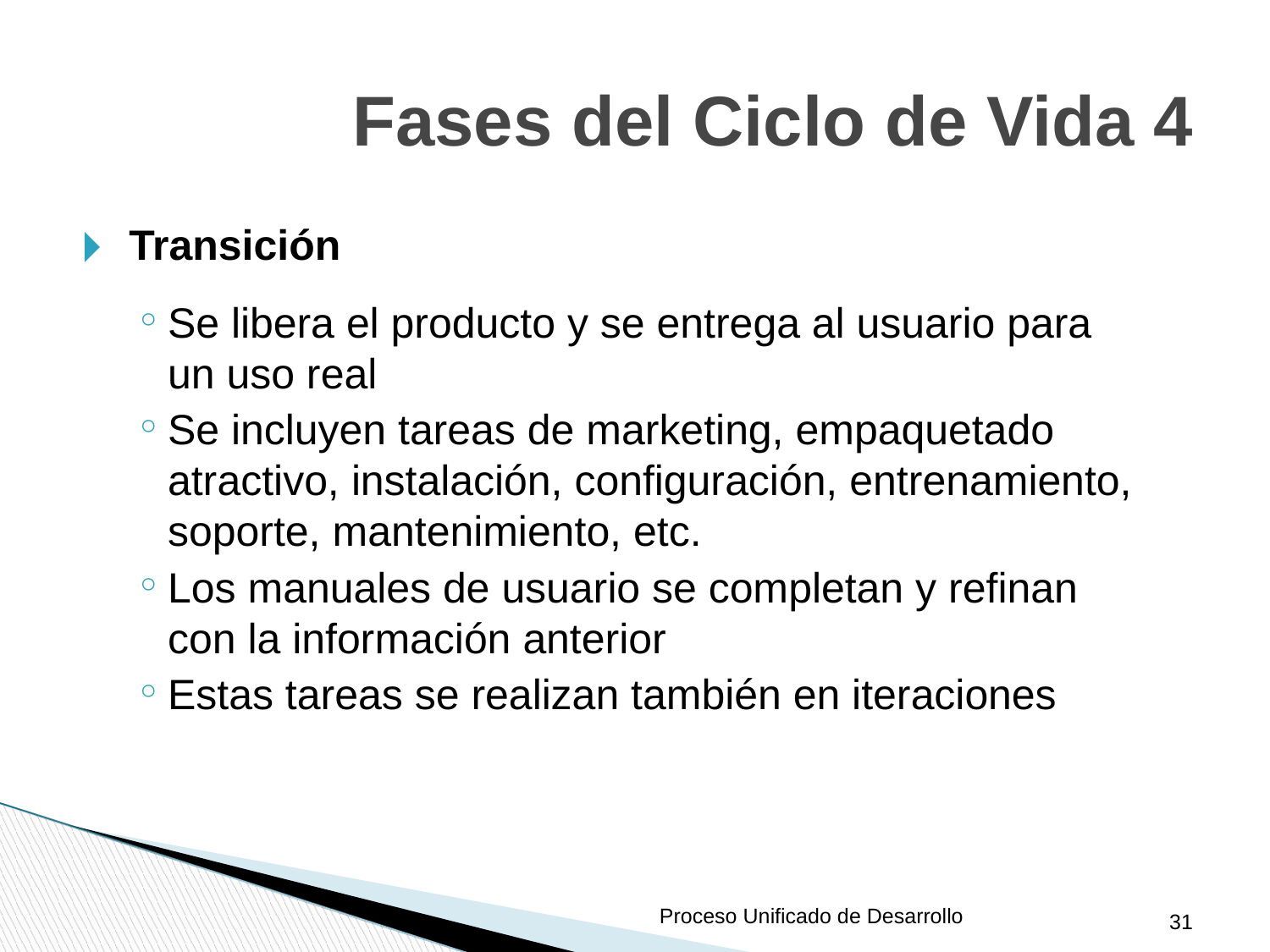

Fases del Ciclo de Vida 4
Transición
Se libera el producto y se entrega al usuario para un uso real
Se incluyen tareas de marketing, empaquetado atractivo, instalación, configuración, entrenamiento, soporte, mantenimiento, etc.
Los manuales de usuario se completan y refinan con la información anterior
Estas tareas se realizan también en iteraciones
31
Proceso Unificado de Desarrollo